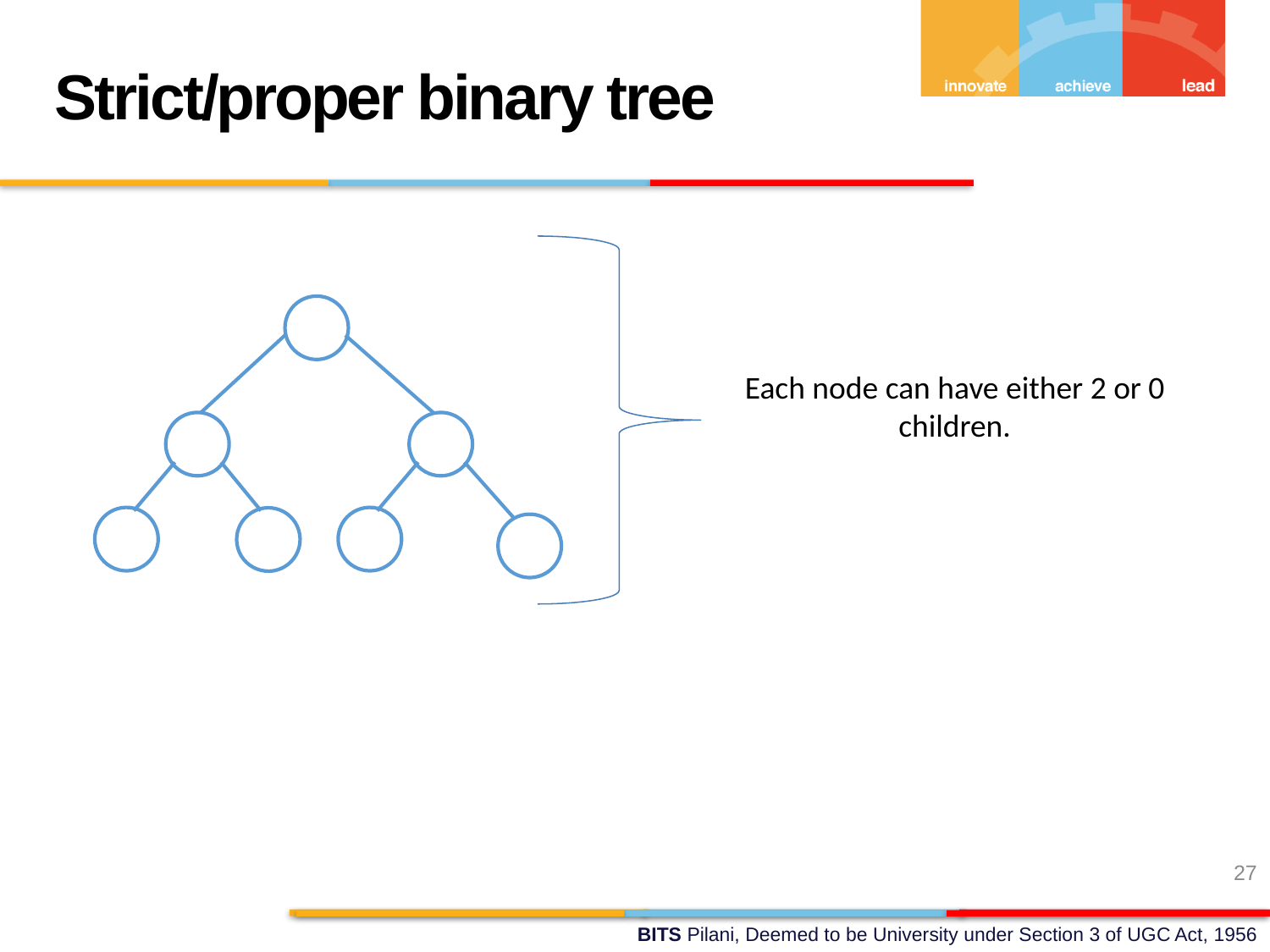

Strict/proper binary tree

Each node can have either 2 or 0 children.

27